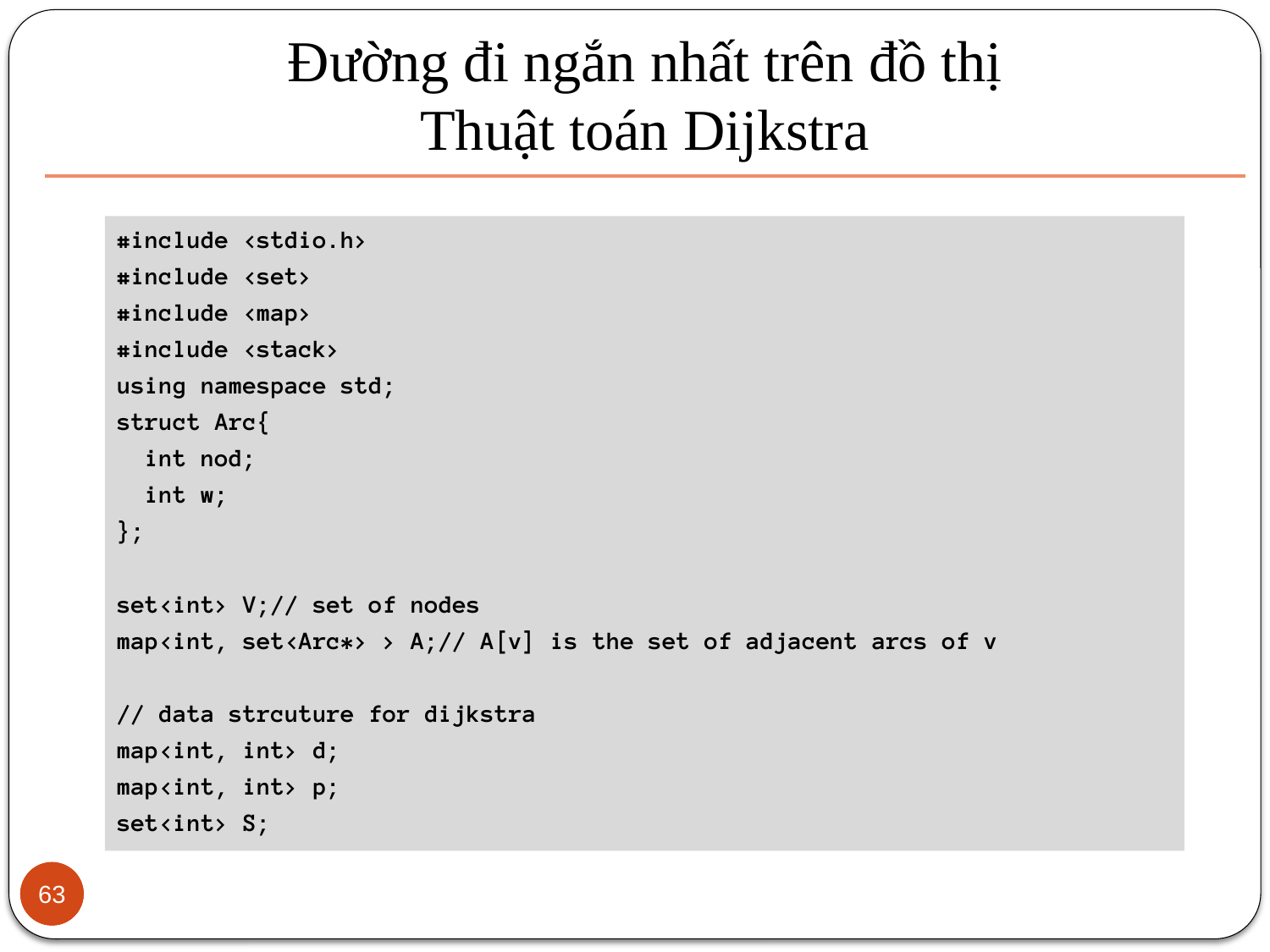

# Đường đi ngắn nhất trên đồ thị Thuật toán Dijkstra
#include <stdio.h>
#include <set>
#include <map>
#include <stack>
using namespace std;
struct Arc{
  int nod;
  int w;
};

set<int> V;// set of nodes
map<int, set<Arc*> > A;// A[v] is the set of adjacent arcs of v

// data strcuture for dijkstra
map<int, int> d;
map<int, int> p;
set<int> S;

63
63